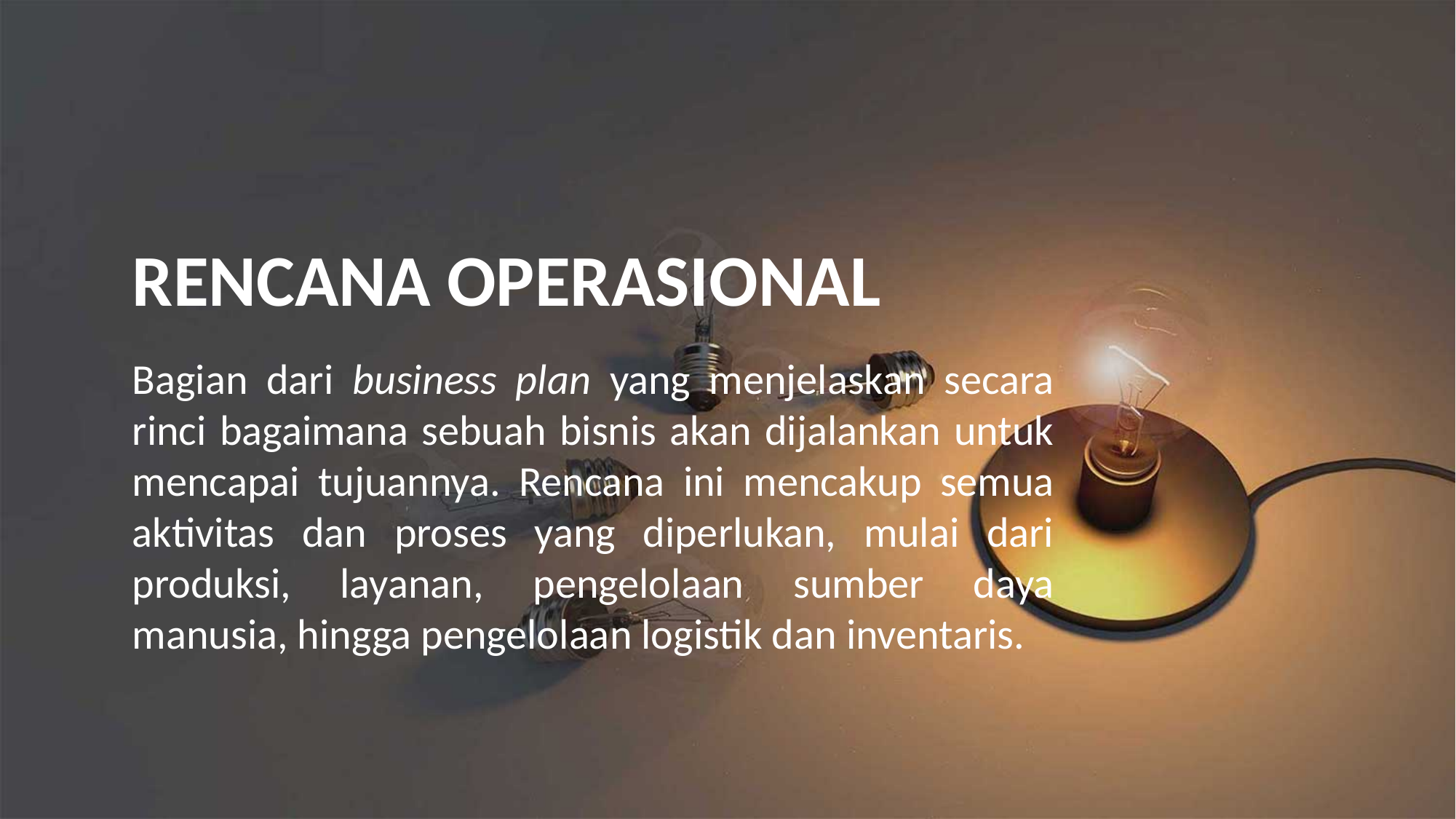

RENCANA OPERASIONAL
Bagian dari business plan yang menjelaskan secara rinci bagaimana sebuah bisnis akan dijalankan untuk mencapai tujuannya. Rencana ini mencakup semua aktivitas dan proses yang diperlukan, mulai dari produksi, layanan, pengelolaan sumber daya manusia, hingga pengelolaan logistik dan inventaris.